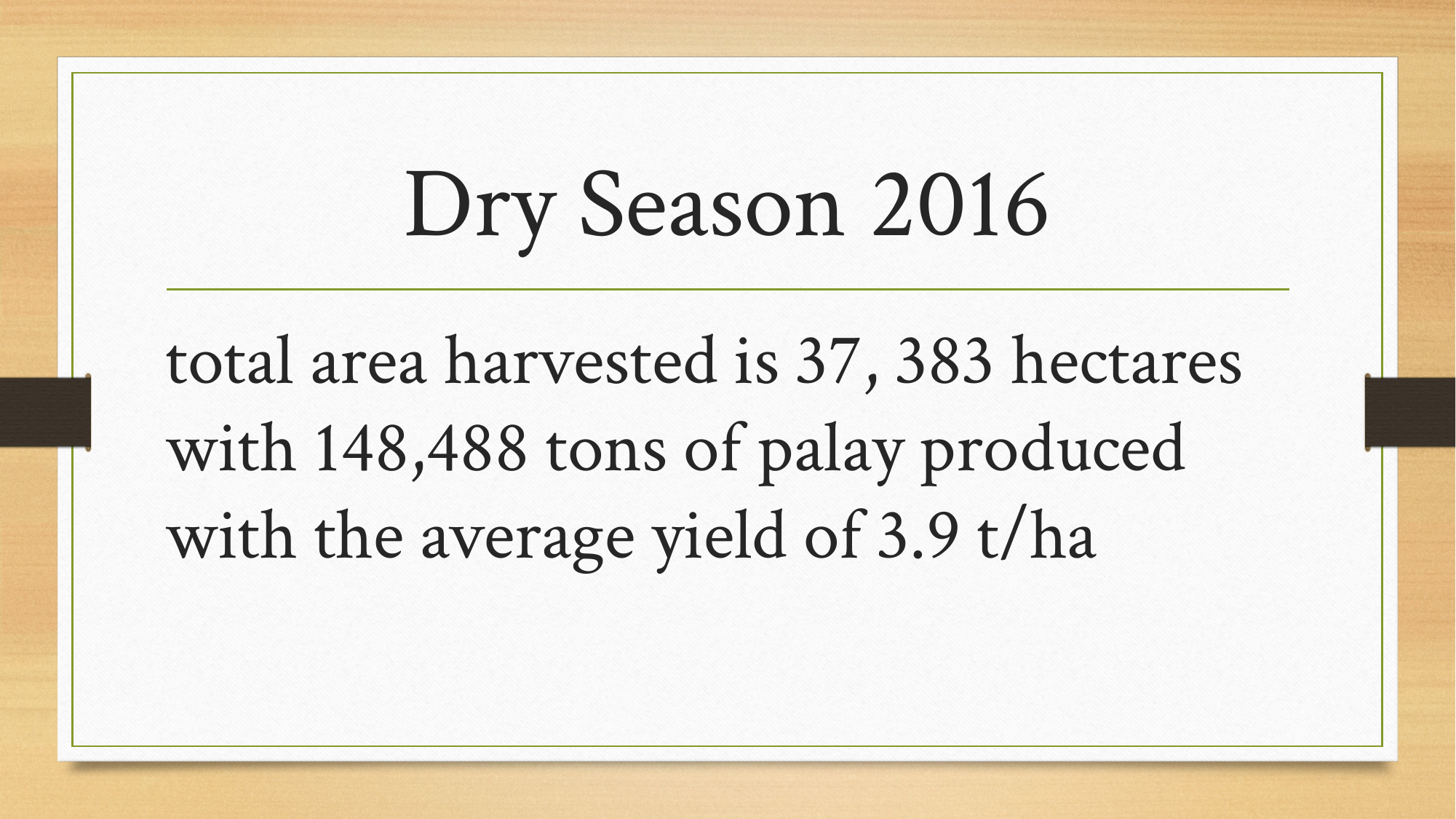

# Dry Season 2016
total area harvested is 37, 383 hectares with 148,488 tons of palay produced with the average yield of 3.9 t/ha